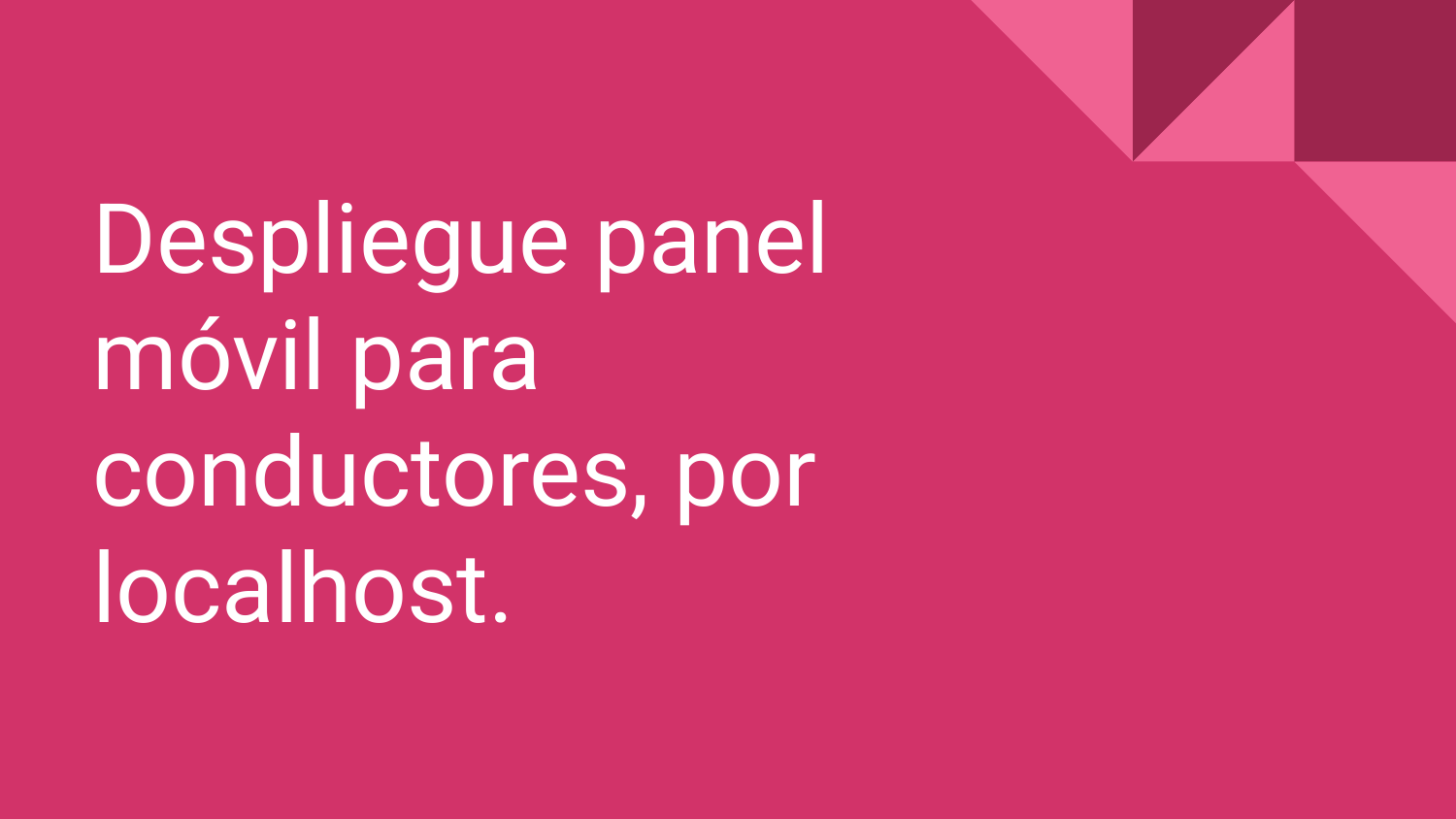

# Despliegue panel móvil para conductores, por localhost.